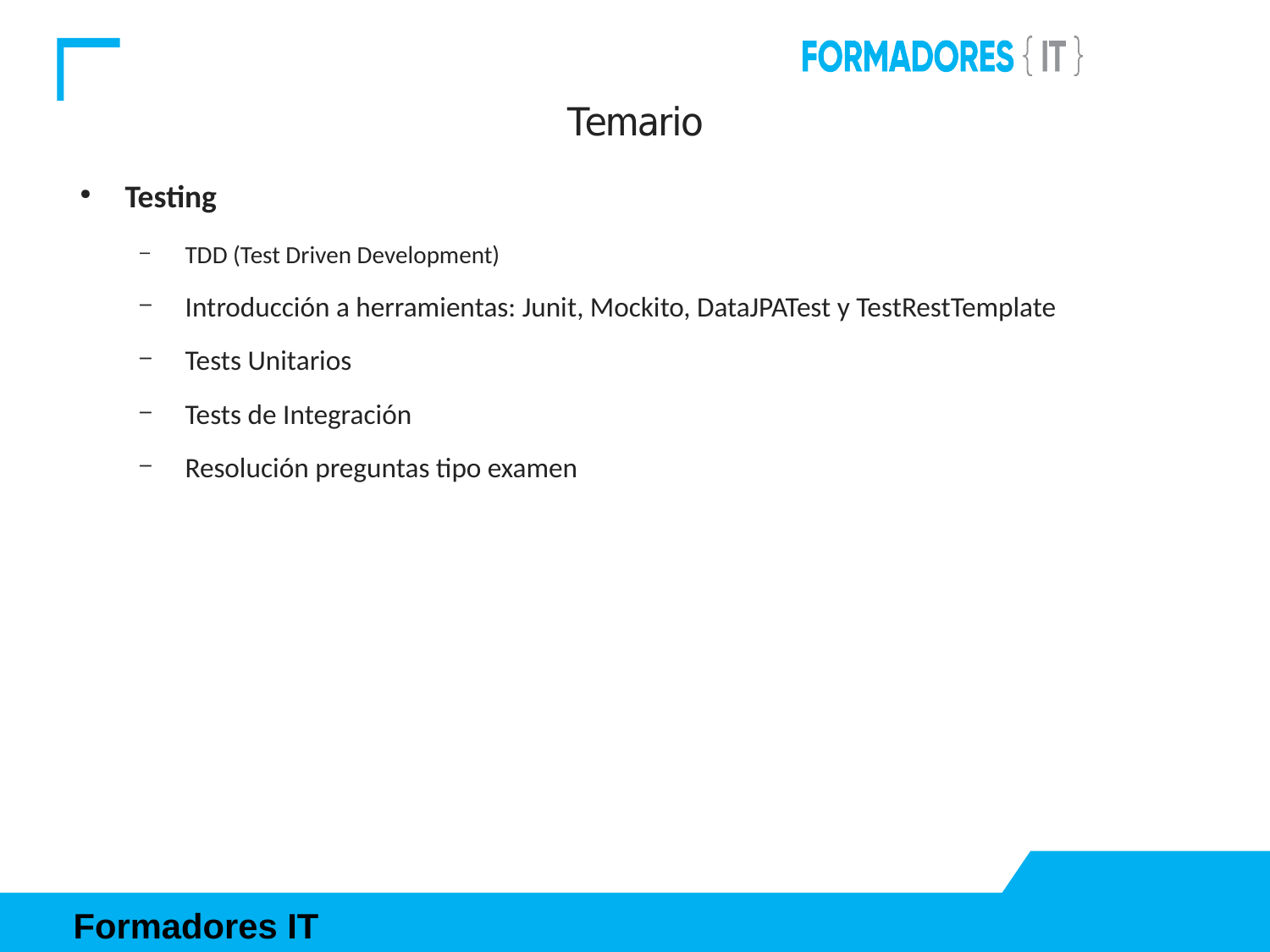

Temario
Testing
TDD (Test Driven Development)
Introducción a herramientas: Junit, Mockito, DataJPATest y TestRestTemplate
Tests Unitarios
Tests de Integración
Resolución preguntas tipo examen